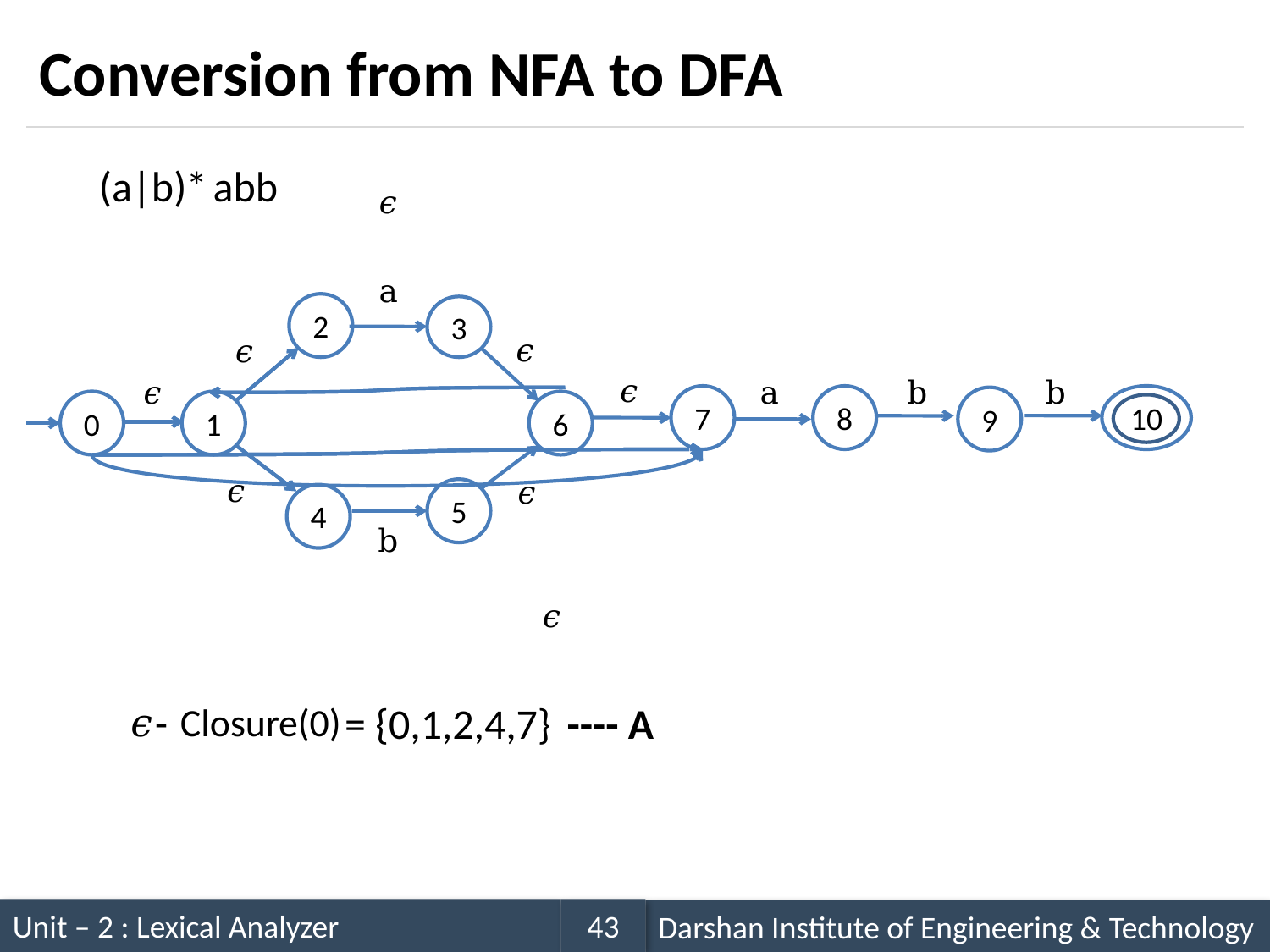

# Conversion from NFA to DFA
abb
(a|b)
*
𝜖
a
2
3
𝜖
𝜖
𝜖
a
b
b
𝜖
7
8
10
9
0
6
1

𝜖
𝜖
5
4
b
𝜖
𝜖- Closure(0)
= {0,1,2,4,7}
---- A

ε – closure (0)